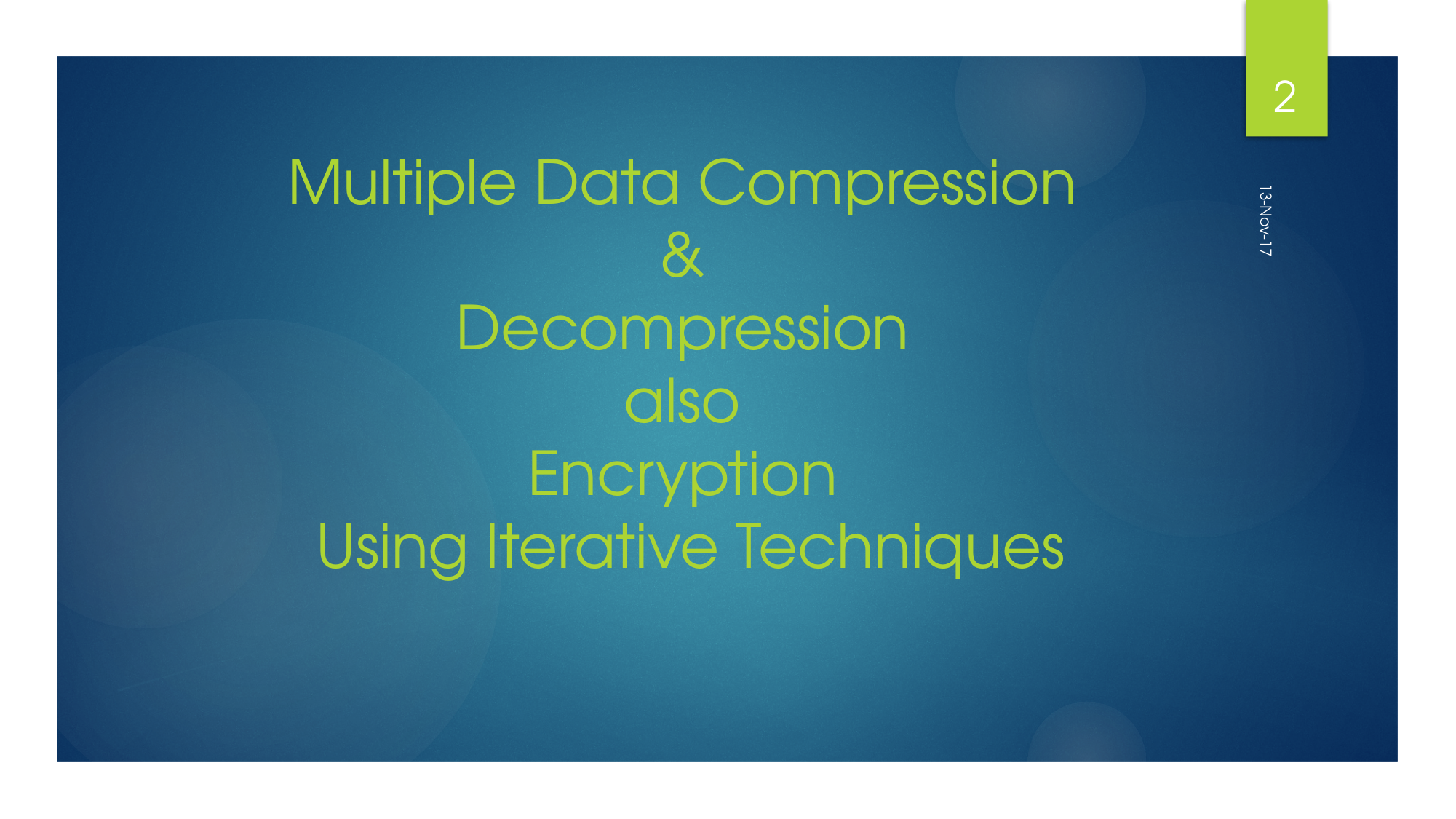

# Multiple Data Compression & Decompression also Encryption Using Iterative Techniques
2
13-Nov-17